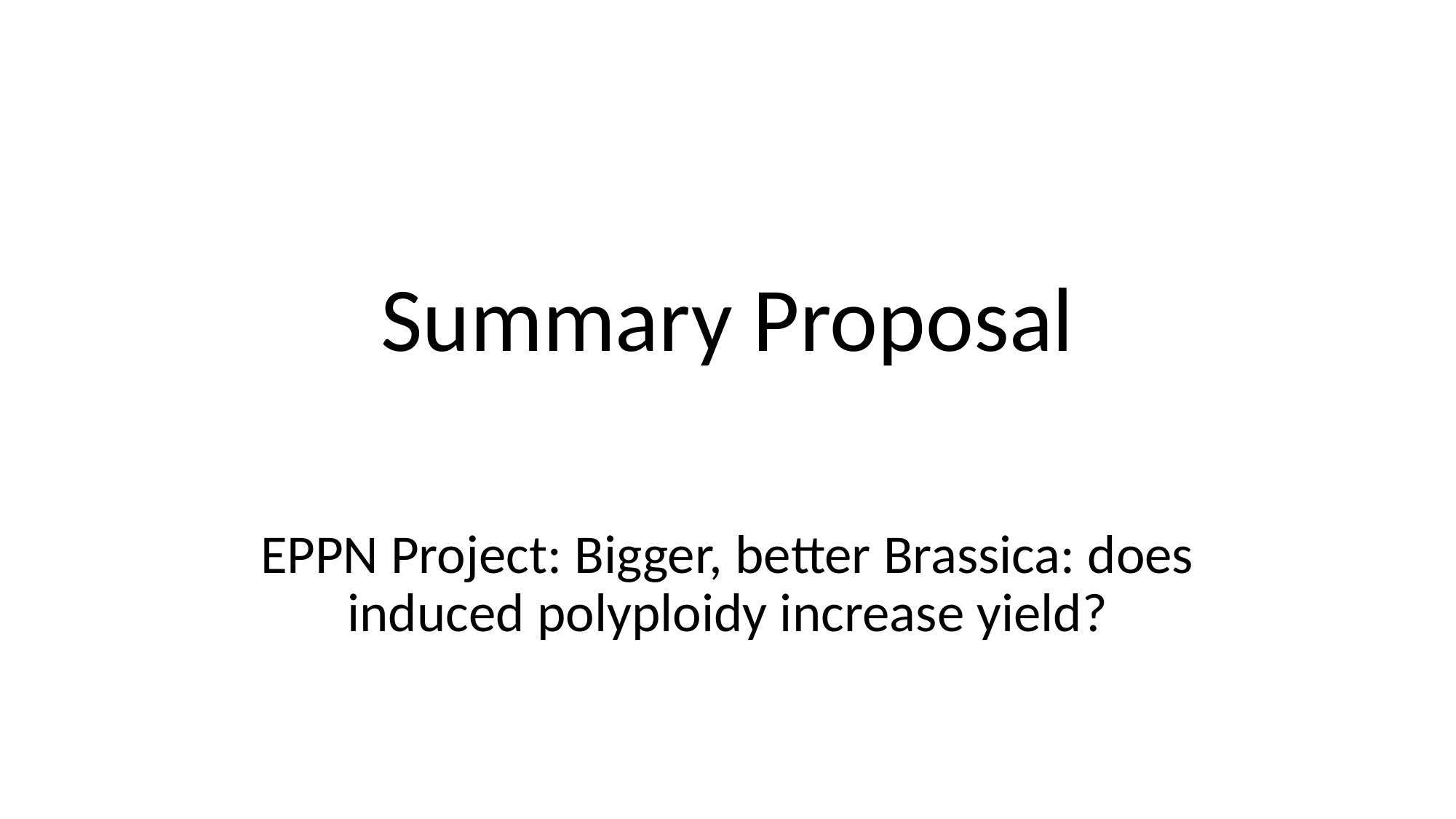

# Summary Proposal
EPPN Project: Bigger, better Brassica: does induced polyploidy increase yield?